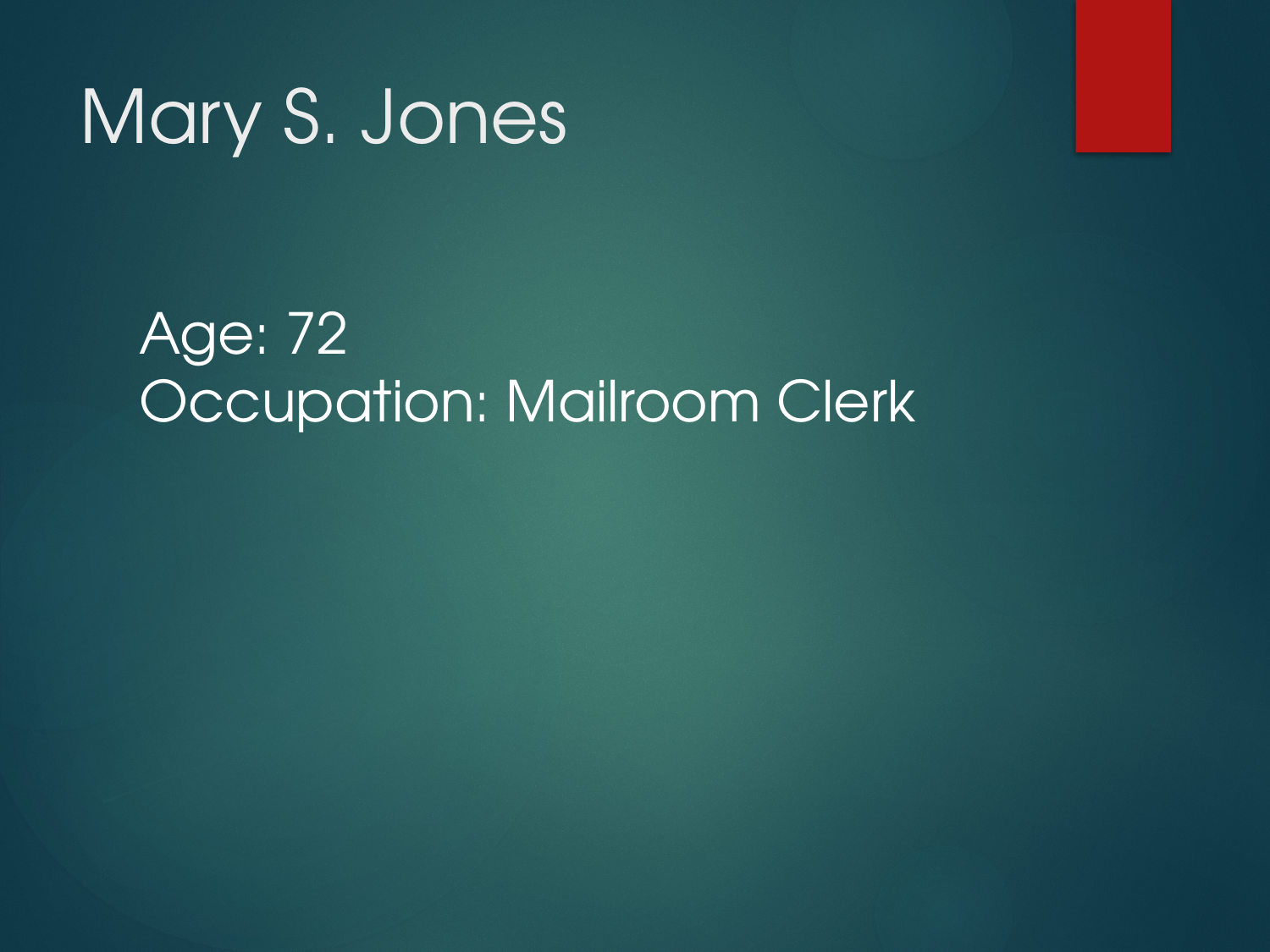

# Mary S. Jones

Age: 72
Occupation: Mailroom Clerk